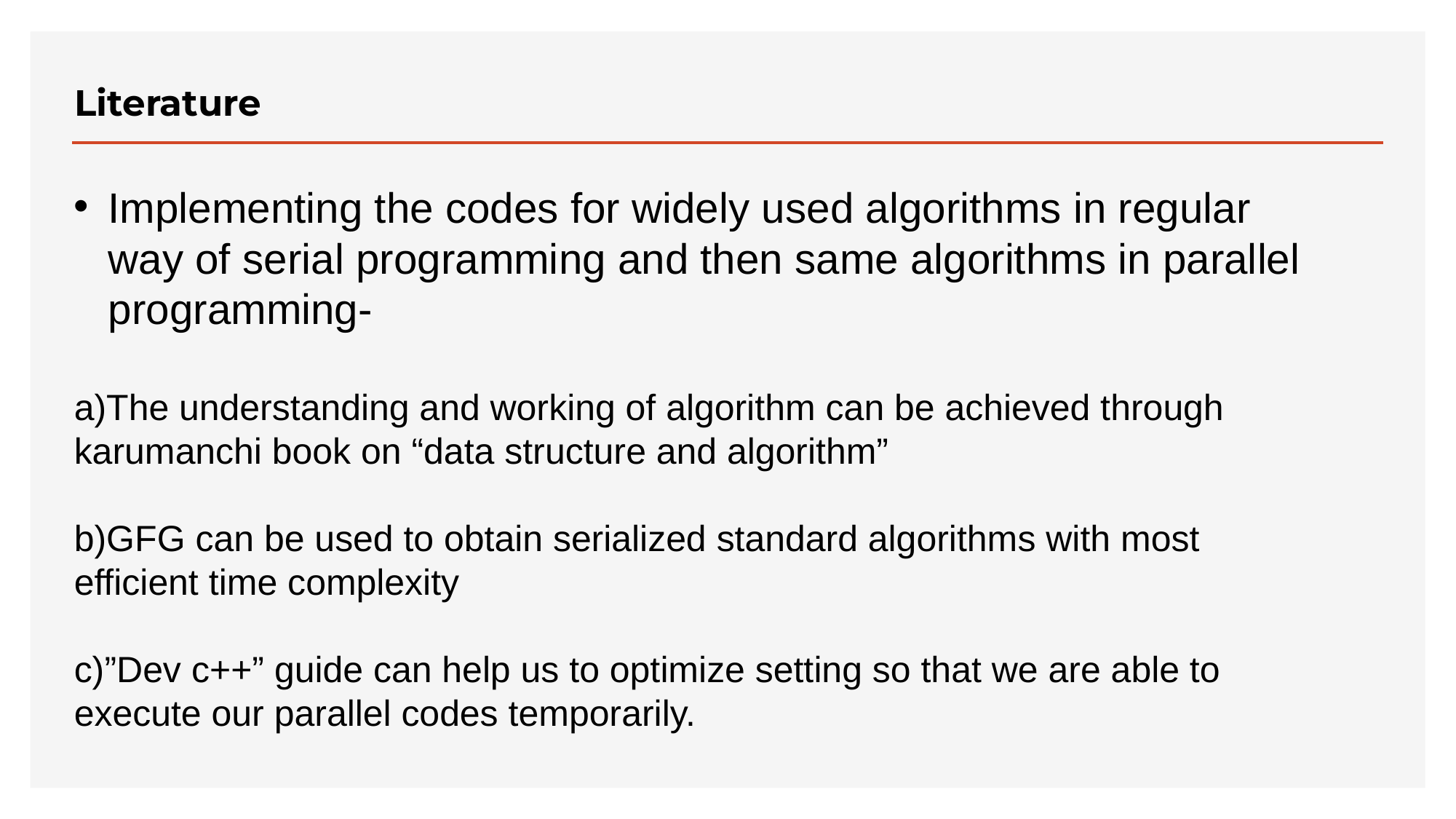

Literature

Implementing the codes for widely used algorithms in regular way of serial programming and then same algorithms in parallel programming-

a)The understanding and working of algorithm can be achieved through karumanchi book on “data structure and algorithm”

b)GFG can be used to obtain serialized standard algorithms with most efficient time complexity

c)”Dev c++” guide can help us to optimize setting so that we are able to execute our parallel codes temporarily.